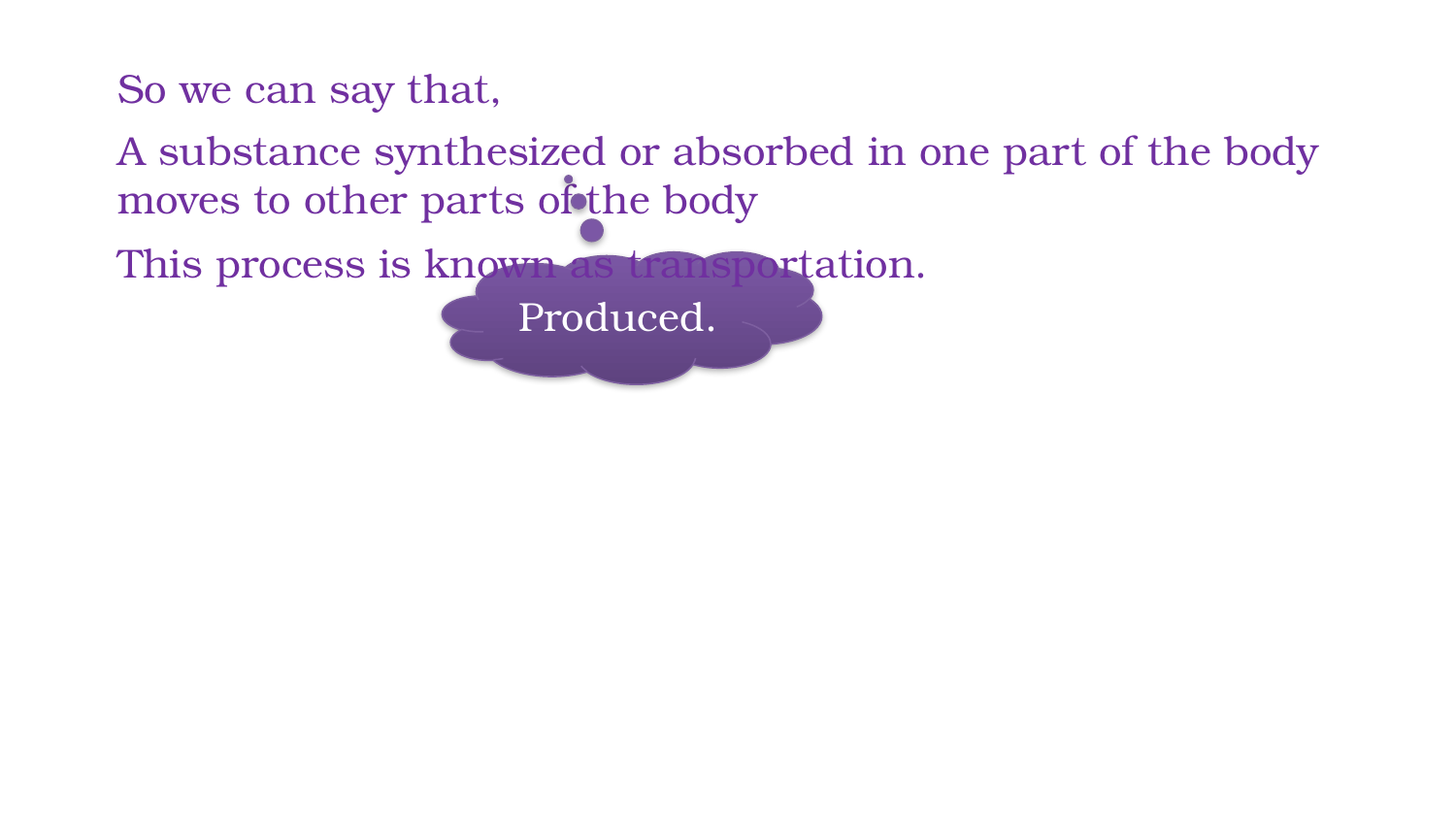

So we can say that,
A substance synthesized or absorbed in one part of the body moves to other parts of the body
This process is known as transportation.
Produced.